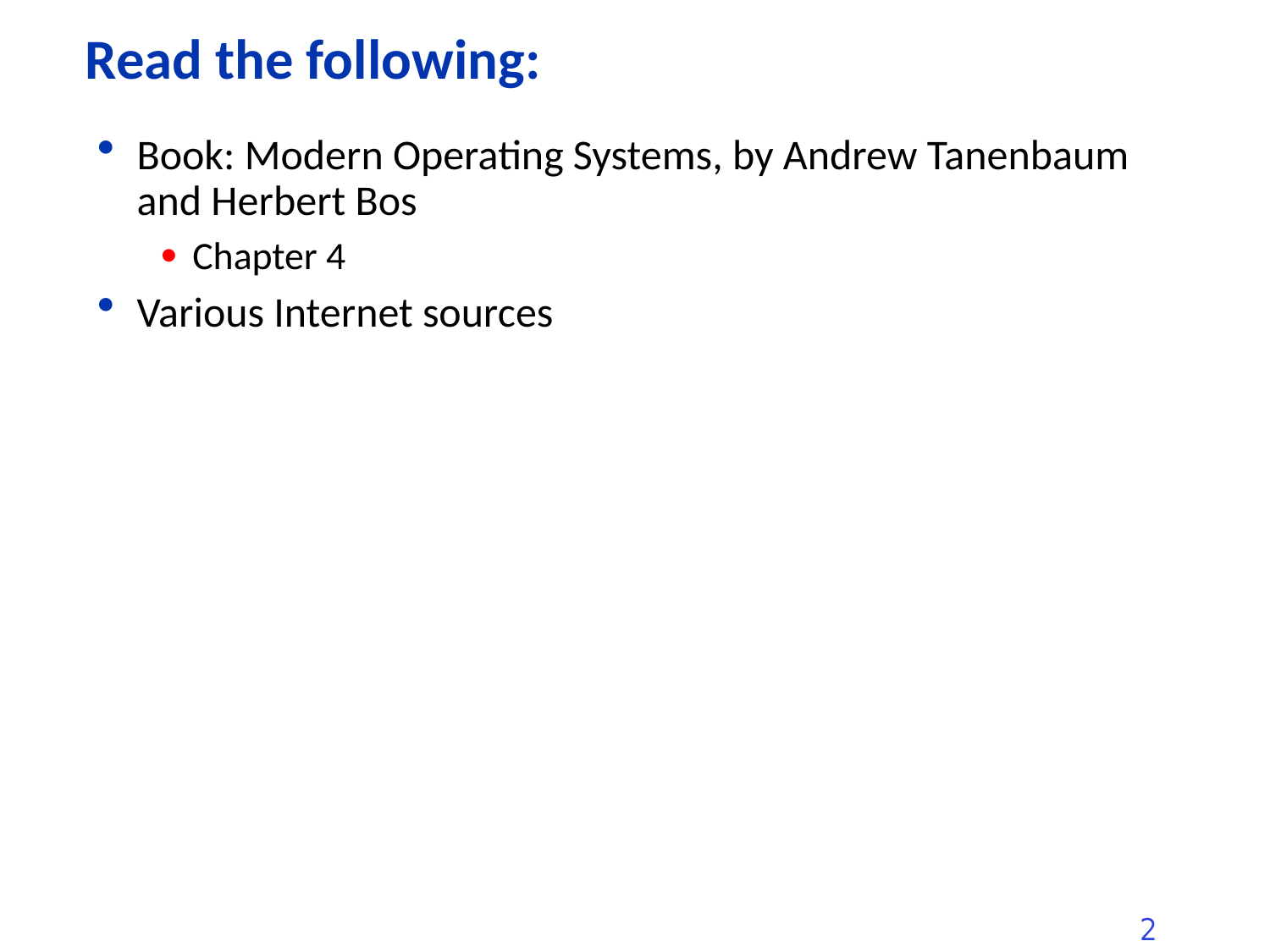

# Read the following:
Book: Modern Operating Systems, by Andrew Tanenbaum and Herbert Bos
Chapter 4
Various Internet sources